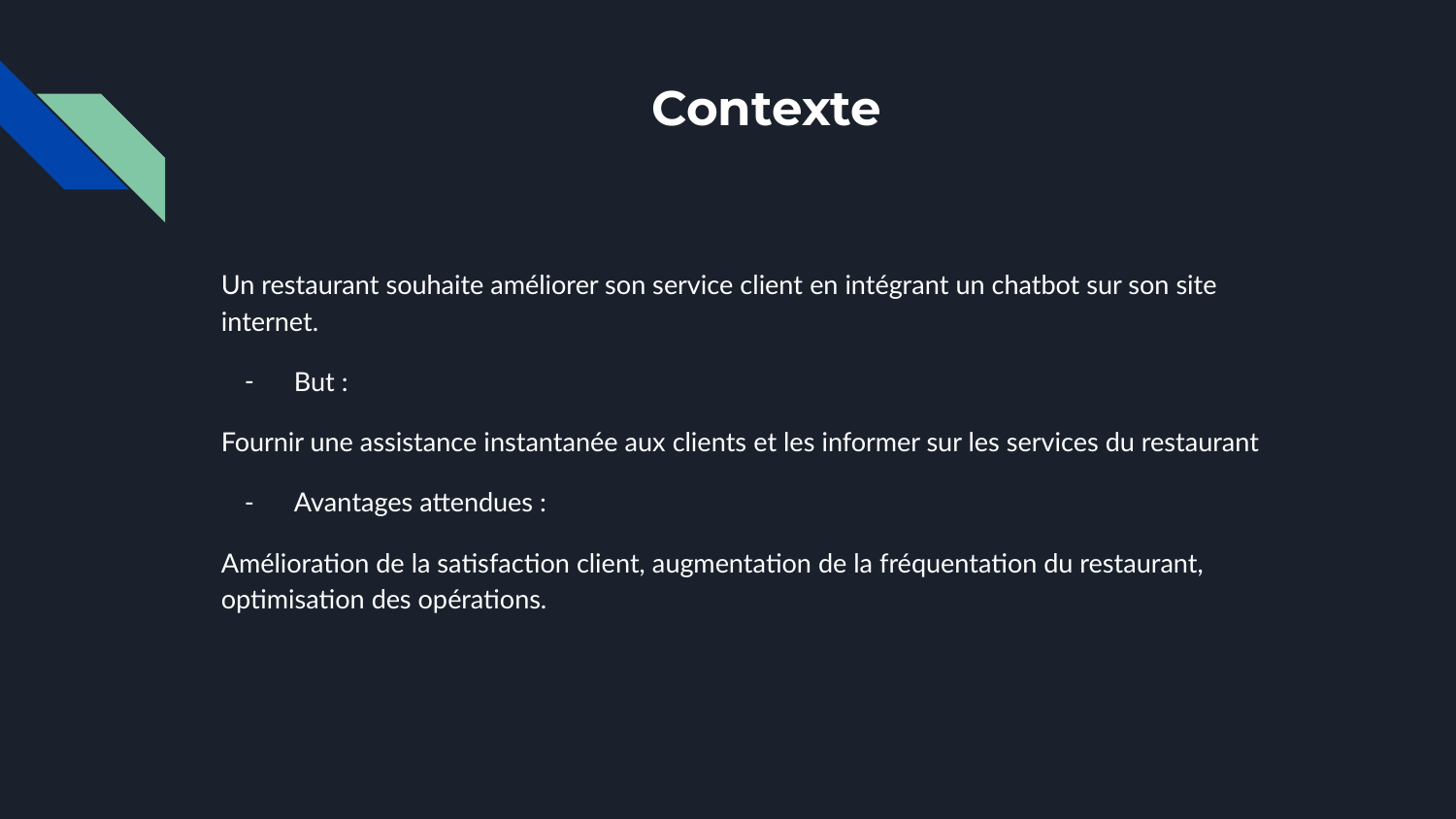

# Contexte
Un restaurant souhaite améliorer son service client en intégrant un chatbot sur son site internet.
But :
Fournir une assistance instantanée aux clients et les informer sur les services du restaurant
Avantages attendues :
Amélioration de la satisfaction client, augmentation de la fréquentation du restaurant, optimisation des opérations.